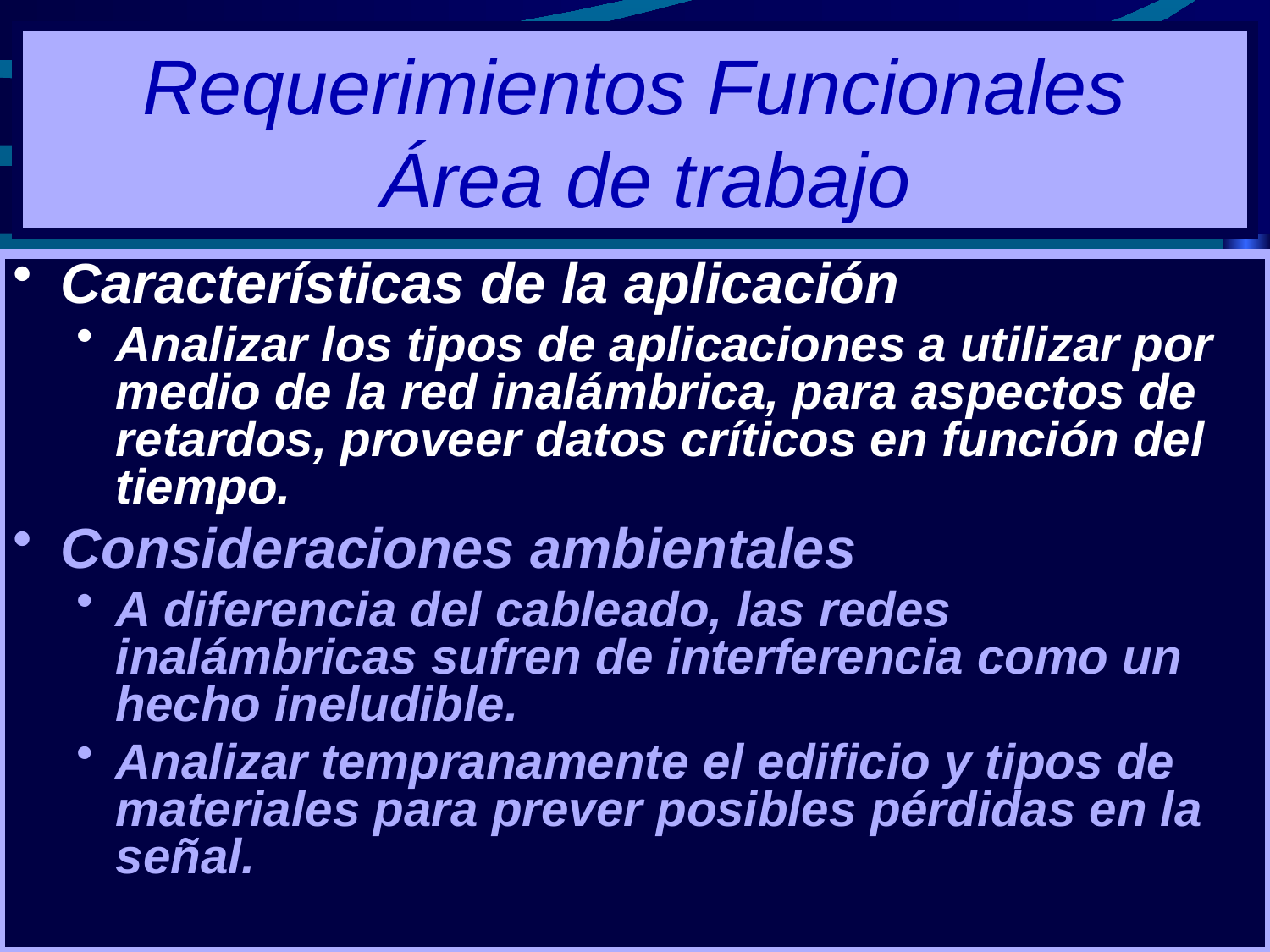

# Requerimientos Funcionales Área de trabajo
Características de la aplicación
Analizar los tipos de aplicaciones a utilizar por medio de la red inalámbrica, para aspectos de retardos, proveer datos críticos en función del tiempo.
Consideraciones ambientales
A diferencia del cableado, las redes inalámbricas sufren de interferencia como un hecho ineludible.
Analizar tempranamente el edificio y tipos de materiales para prever posibles pérdidas en la señal.